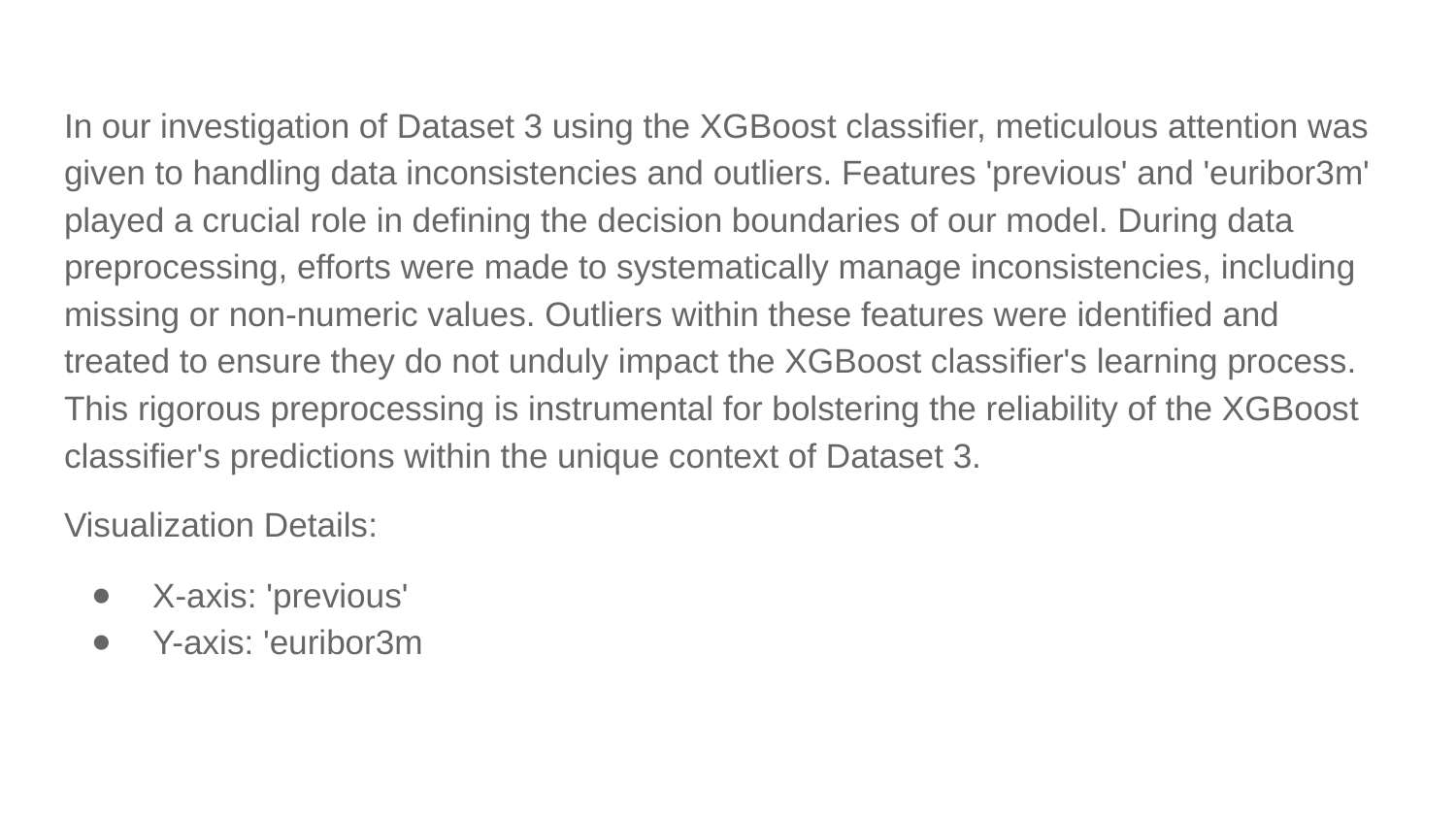

In our investigation of Dataset 3 using the XGBoost classifier, meticulous attention was given to handling data inconsistencies and outliers. Features 'previous' and 'euribor3m' played a crucial role in defining the decision boundaries of our model. During data preprocessing, efforts were made to systematically manage inconsistencies, including missing or non-numeric values. Outliers within these features were identified and treated to ensure they do not unduly impact the XGBoost classifier's learning process. This rigorous preprocessing is instrumental for bolstering the reliability of the XGBoost classifier's predictions within the unique context of Dataset 3.
Visualization Details:
X-axis: 'previous'
Y-axis: 'euribor3m